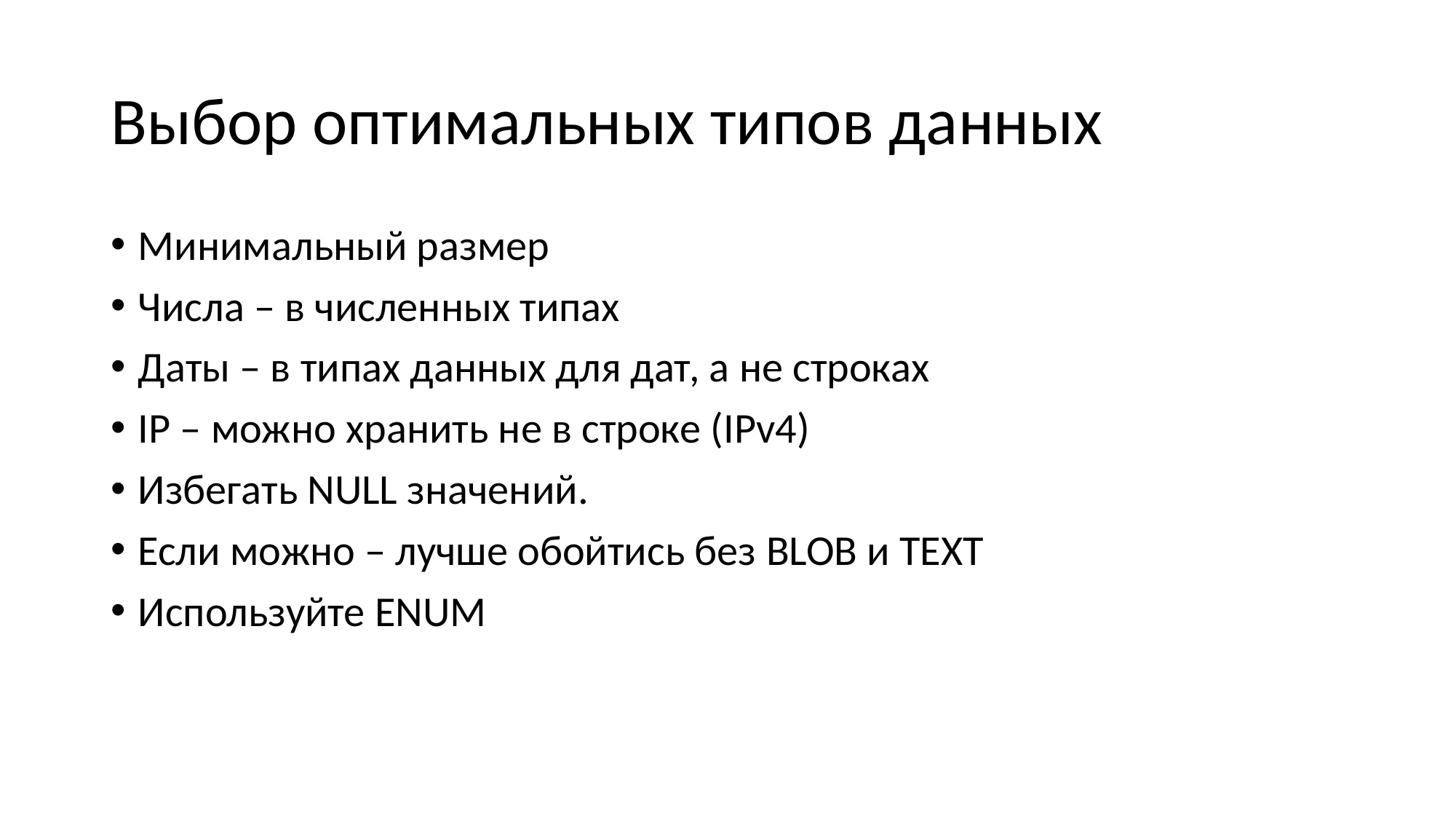

# Выбор оптимальных типов данных
Минимальный размер
Числа – в численных типах
Даты – в типах данных для дат, а не строках
IP – можно хранить не в строке (IPv4)
Избегать NULL значений.
Если можно – лучше обойтись без BLOB и TEXT
Используйте ENUM